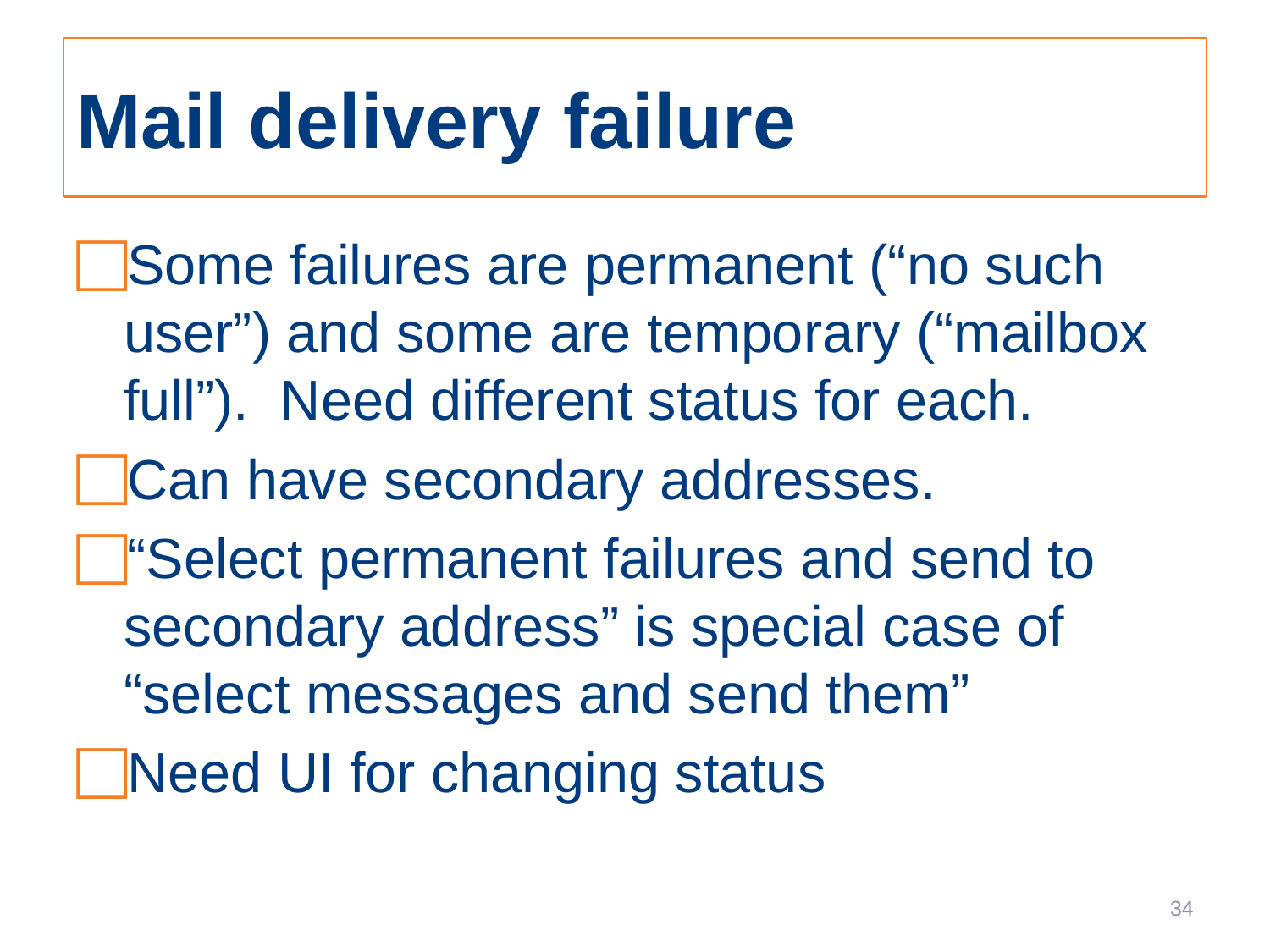

# Mail delivery failure
Some failures are permanent (“no such user”) and some are temporary (“mailbox full”).  Need different status for each.
Can have secondary addresses.
“Select permanent failures and send to secondary address” is special case of “select messages and send them”
Need UI for changing status
34